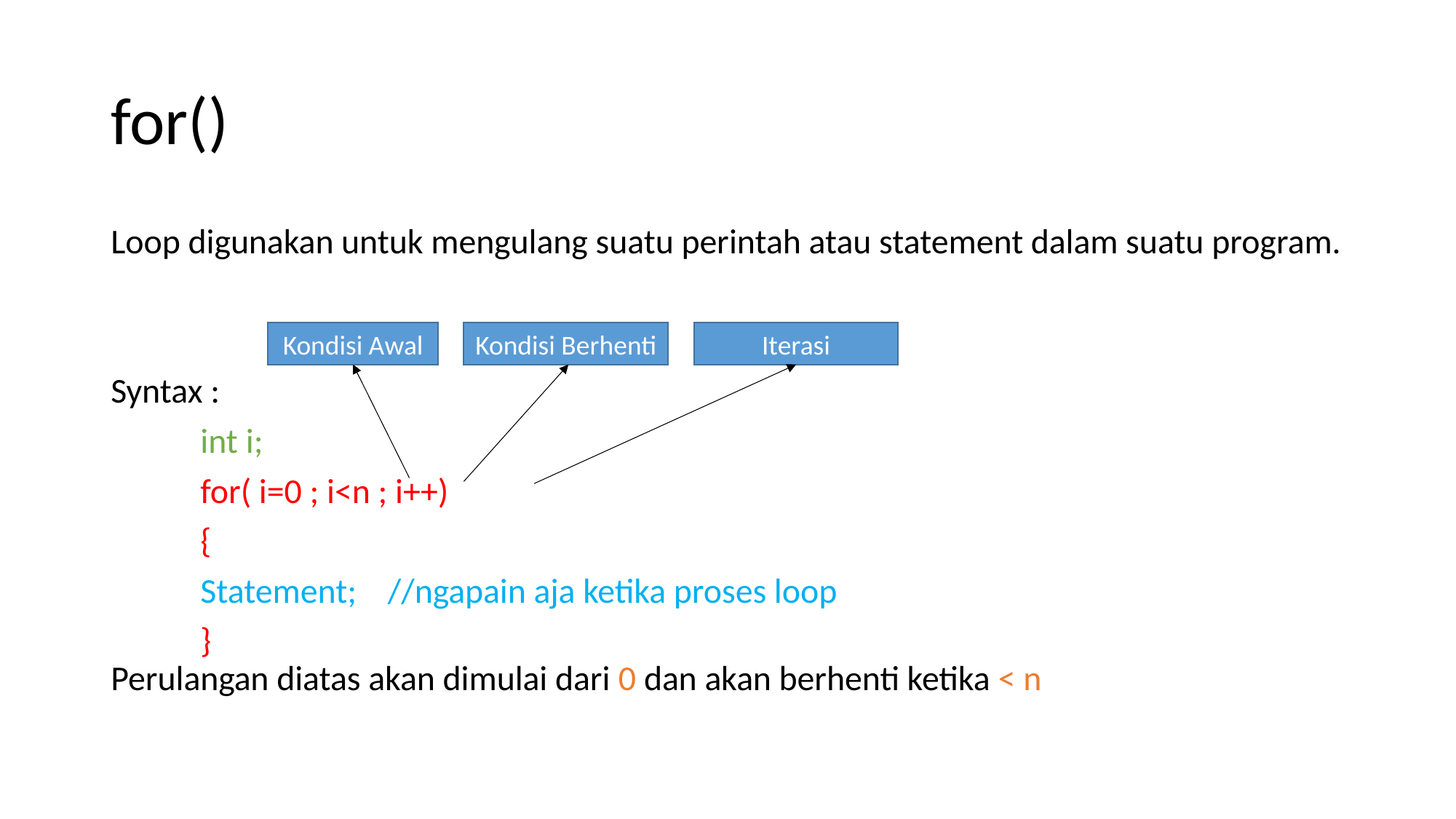

# for()
Loop digunakan untuk mengulang suatu perintah atau statement dalam suatu program.

Syntax :
	int i;
		for( i=0 ; i<n ; i++)
		{
			Statement;    //ngapain aja ketika proses loop
		}
Perulangan diatas akan dimulai dari 0 dan akan berhenti ketika < n
Iterasi
Kondisi Awal
Kondisi Berhenti